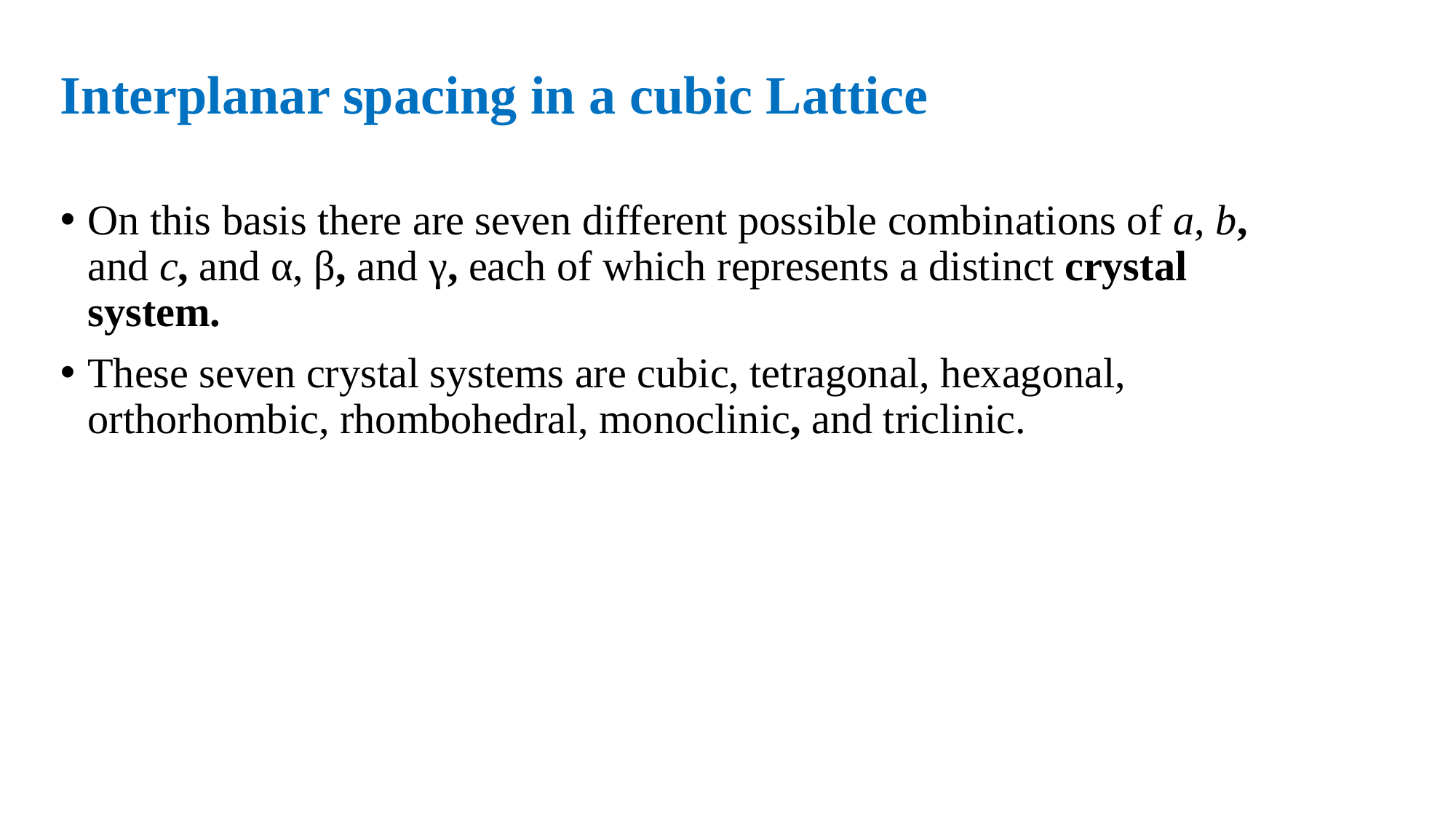

# Interplanar spacing in a cubic Lattice
On this basis there are seven different possible combinations of a, b, and c, and α, β, and γ, each of which represents a distinct crystal system.
These seven crystal systems are cubic, tetragonal, hexagonal, orthorhombic, rhombohedral, monoclinic, and triclinic.